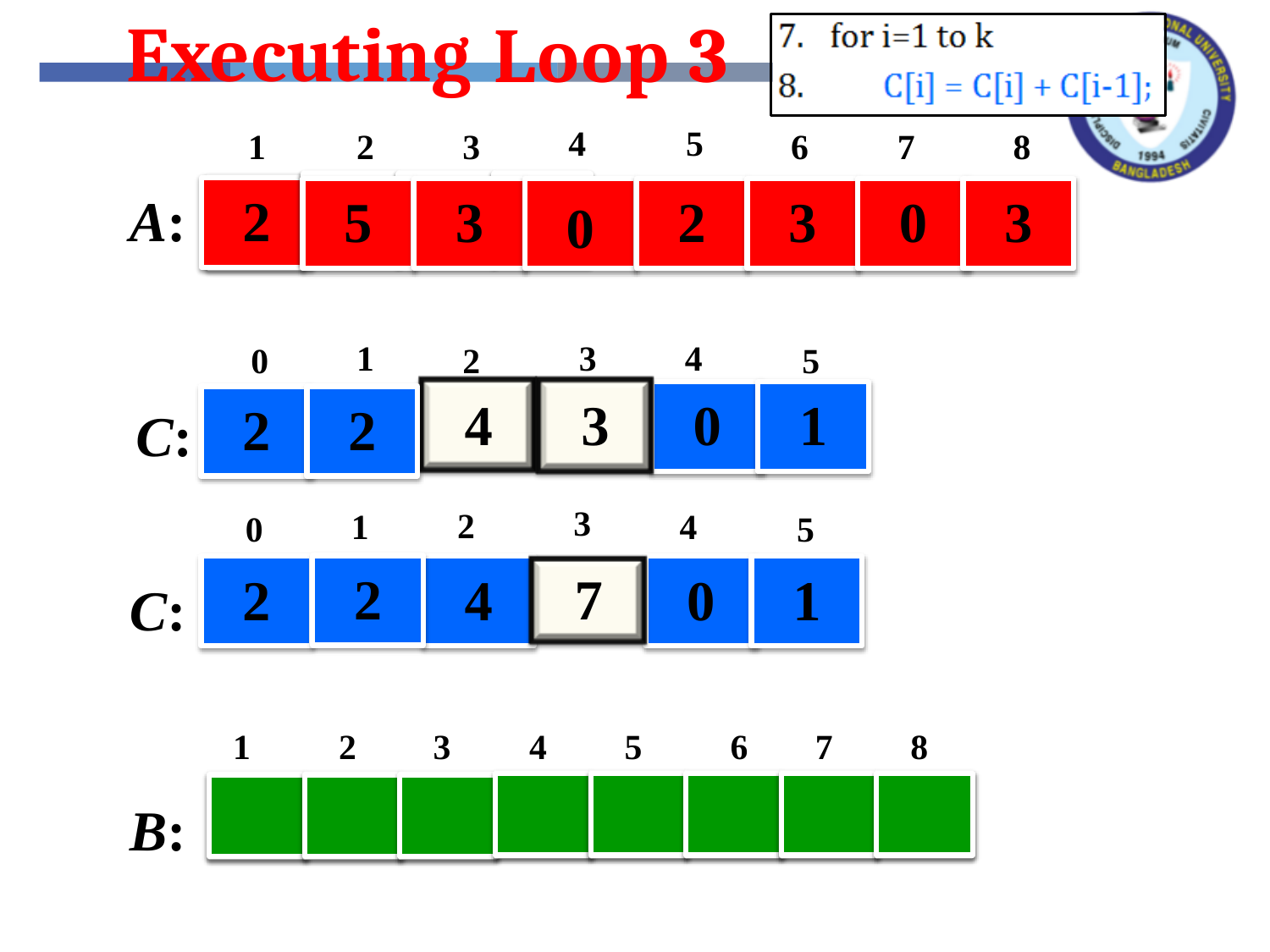

Executing
Loop
4
3
5

1
2
3
6
7
8

2

5

3

2

3

0

3

A:
0

1
3
3
3
7
4
0
2
4
2
5

0

1

2

2
C:
1
4
0
5

2

2

4

0

1
C:
1
2
3
4
5
6
7
8

B: